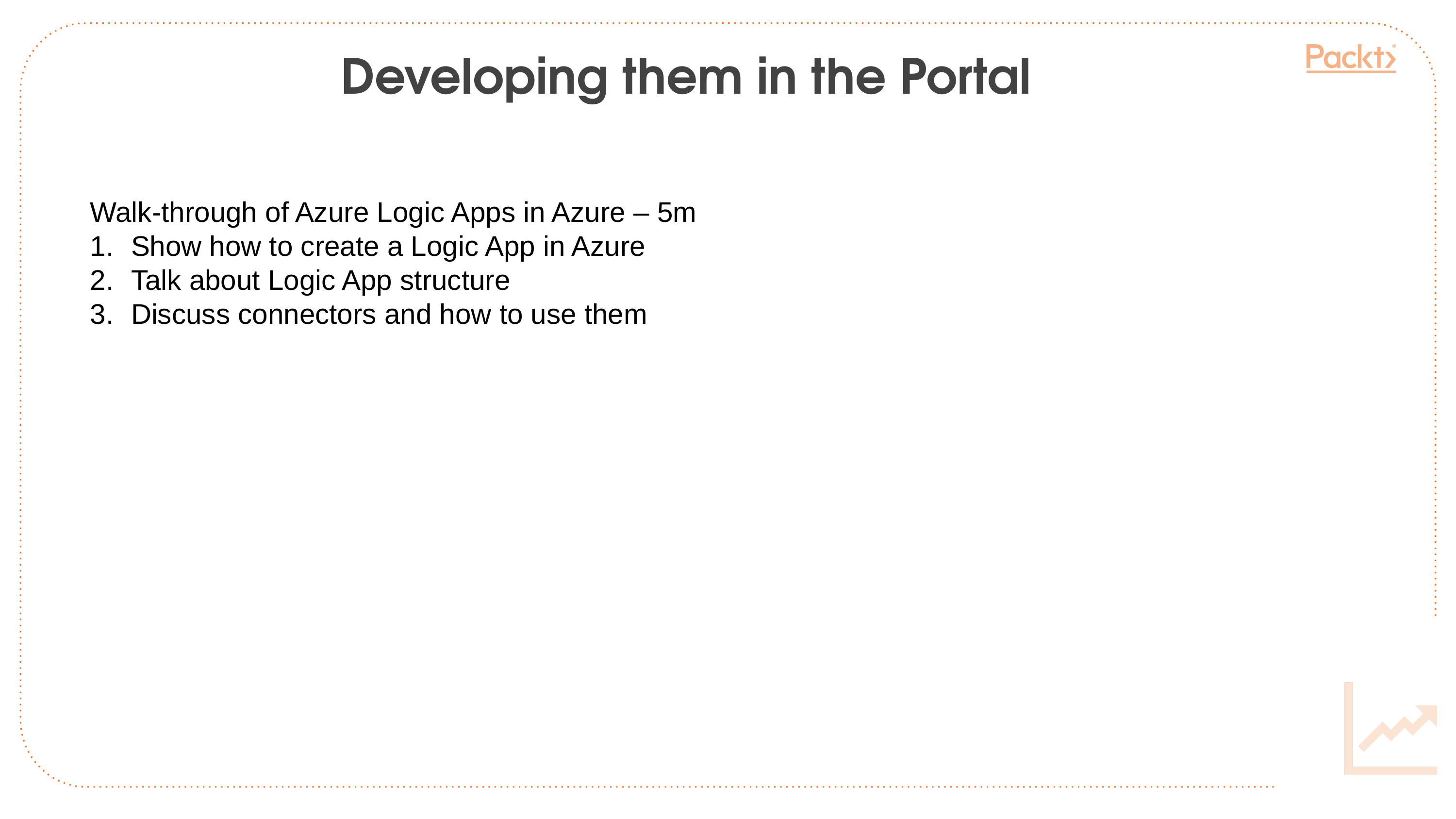

Developing them in the Portal
Walk-through of Azure Logic Apps in Azure – 5m
Show how to create a Logic App in Azure
Talk about Logic App structure
Discuss connectors and how to use them